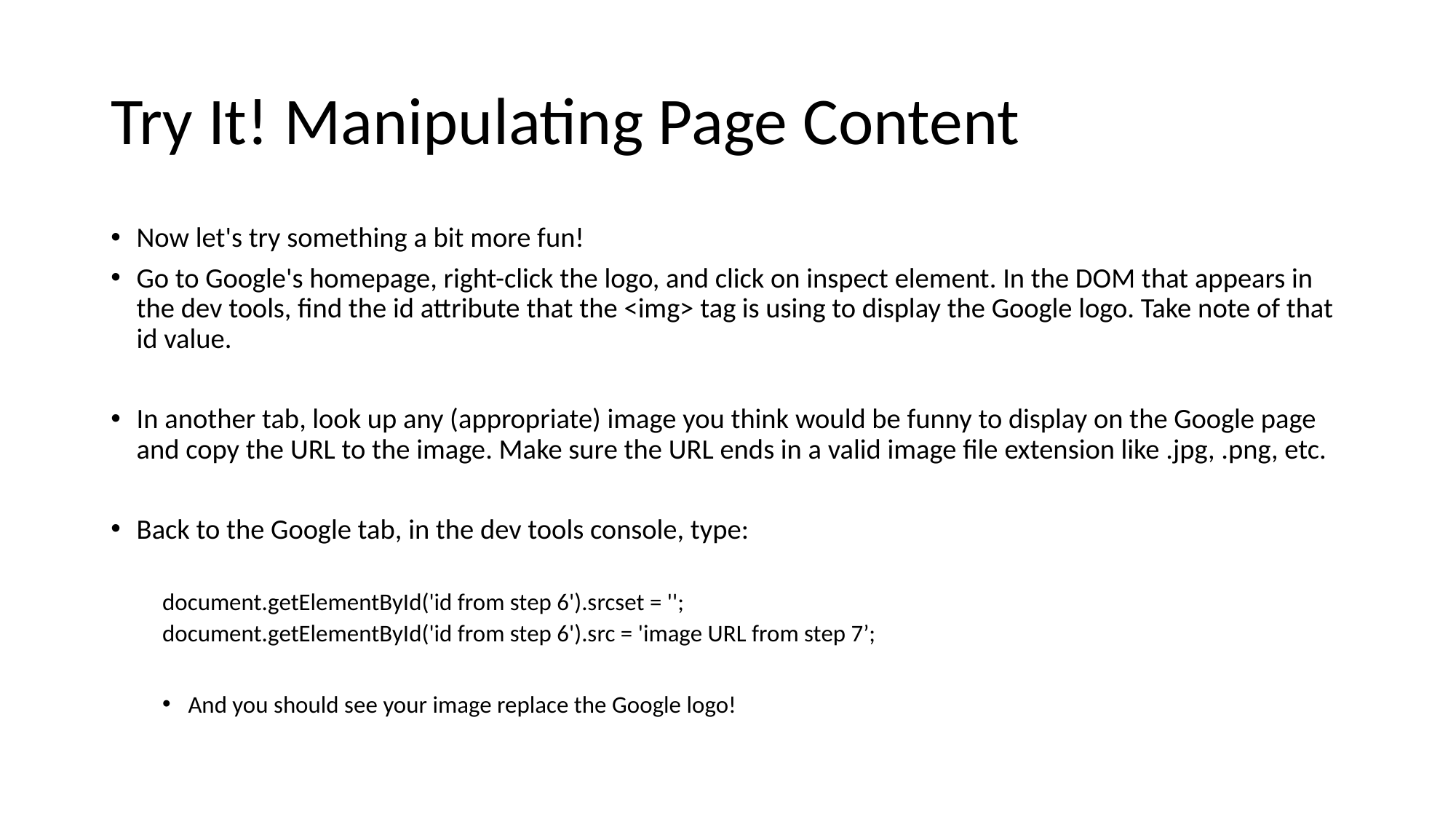

# Try It! Manipulating Page Content
Now let's try something a bit more fun!
Go to Google's homepage, right-click the logo, and click on inspect element. In the DOM that appears in the dev tools, find the id attribute that the <img> tag is using to display the Google logo. Take note of that id value.

In another tab, look up any (appropriate) image you think would be funny to display on the Google page and copy the URL to the image. Make sure the URL ends in a valid image file extension like .jpg, .png, etc.

Back to the Google tab, in the dev tools console, type:

document.getElementById('id from step 6').srcset = '';
document.getElementById('id from step 6').src = 'image URL from step 7’;

And you should see your image replace the Google logo!